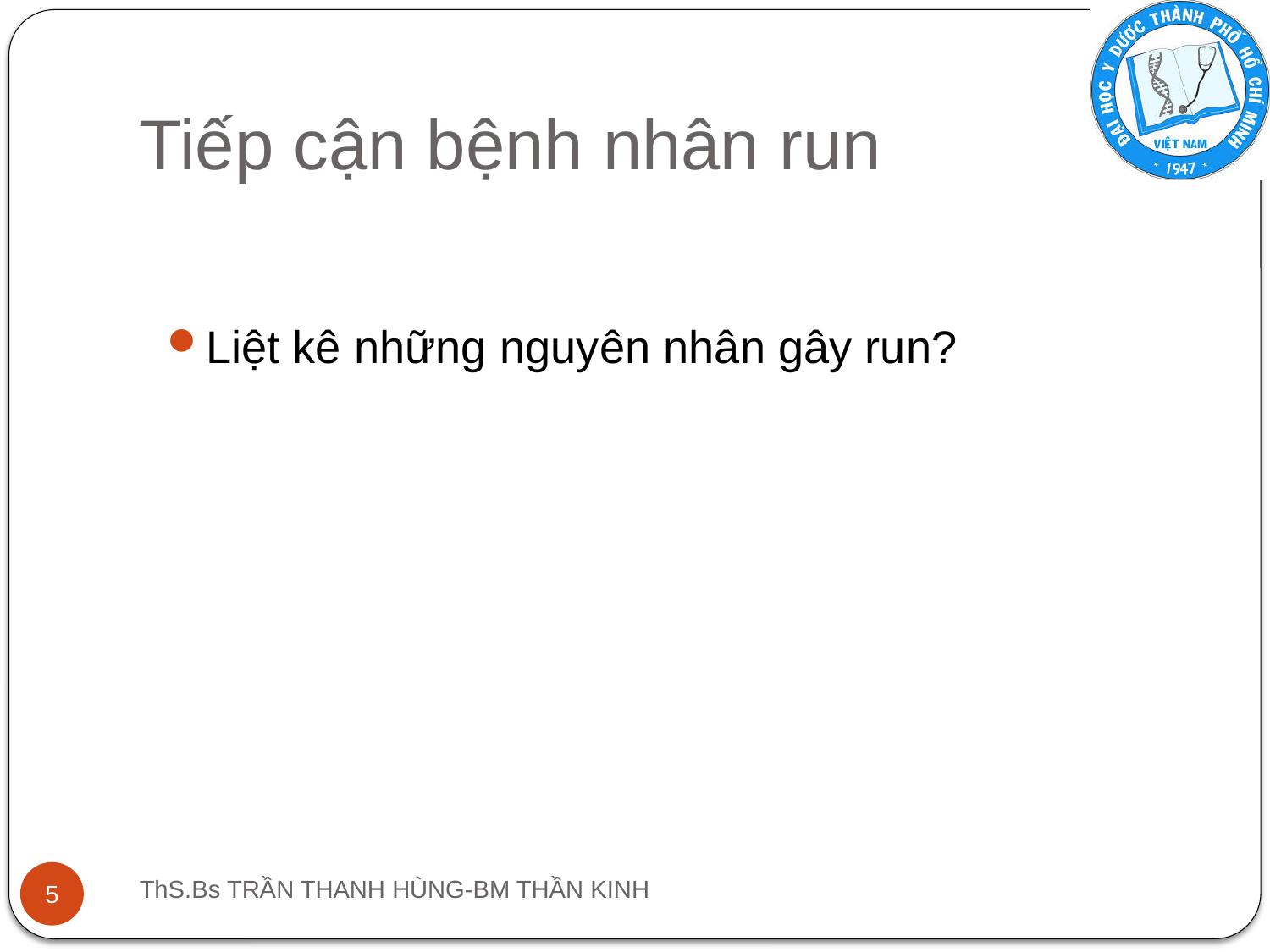

# Tiếp cận bệnh nhân run
Liệt kê những nguyên nhân gây run?
ThS.Bs TRẦN THANH HÙNG-BM THẦN KINH
5